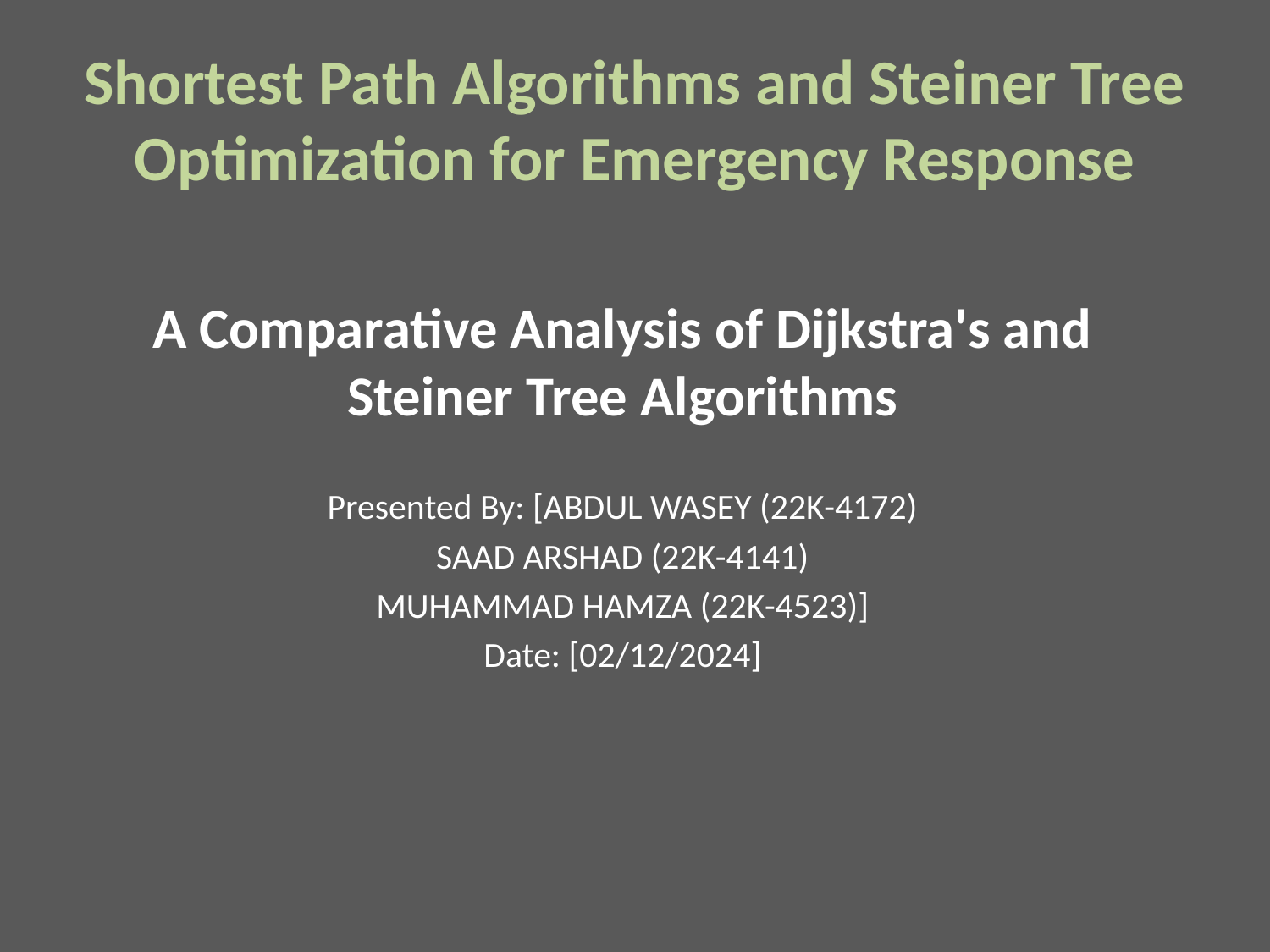

# Shortest Path Algorithms and Steiner Tree Optimization for Emergency Response
A Comparative Analysis of Dijkstra's and Steiner Tree Algorithms

Presented By: [ABDUL WASEY (22K-4172)
SAAD ARSHAD (22K-4141)
MUHAMMAD HAMZA (22K-4523)]
Date: [02/12/2024]